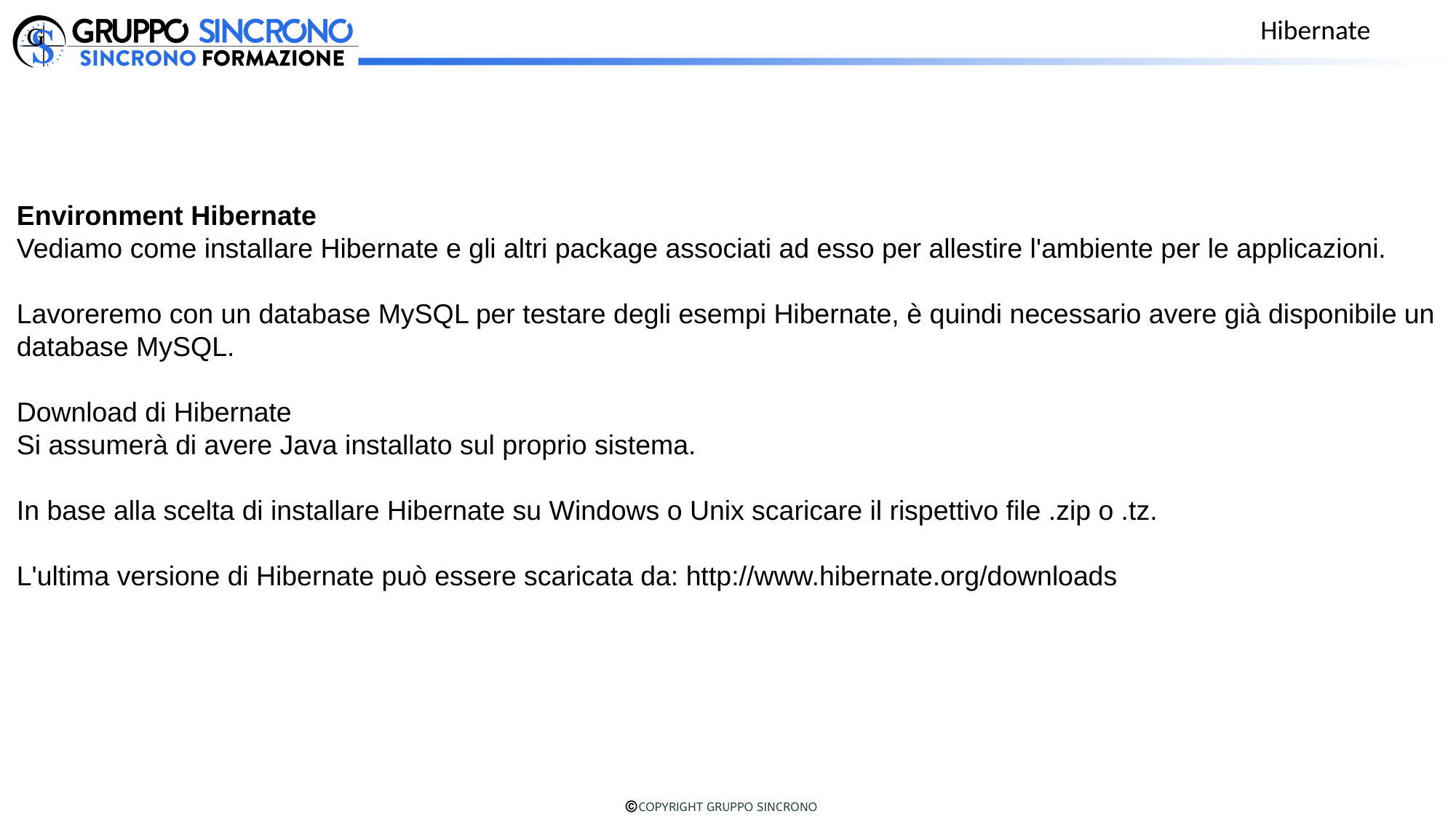

Hibernate
Environment Hibernate
Vediamo come installare Hibernate e gli altri package associati ad esso per allestire l'ambiente per le applicazioni.

Lavoreremo con un database MySQL per testare degli esempi Hibernate, è quindi necessario avere già disponibile un database MySQL.

Download di Hibernate
Si assumerà di avere Java installato sul proprio sistema.

In base alla scelta di installare Hibernate su Windows o Unix scaricare il rispettivo file .zip o .tz.

L'ultima versione di Hibernate può essere scaricata da: http://www.hibernate.org/downloads